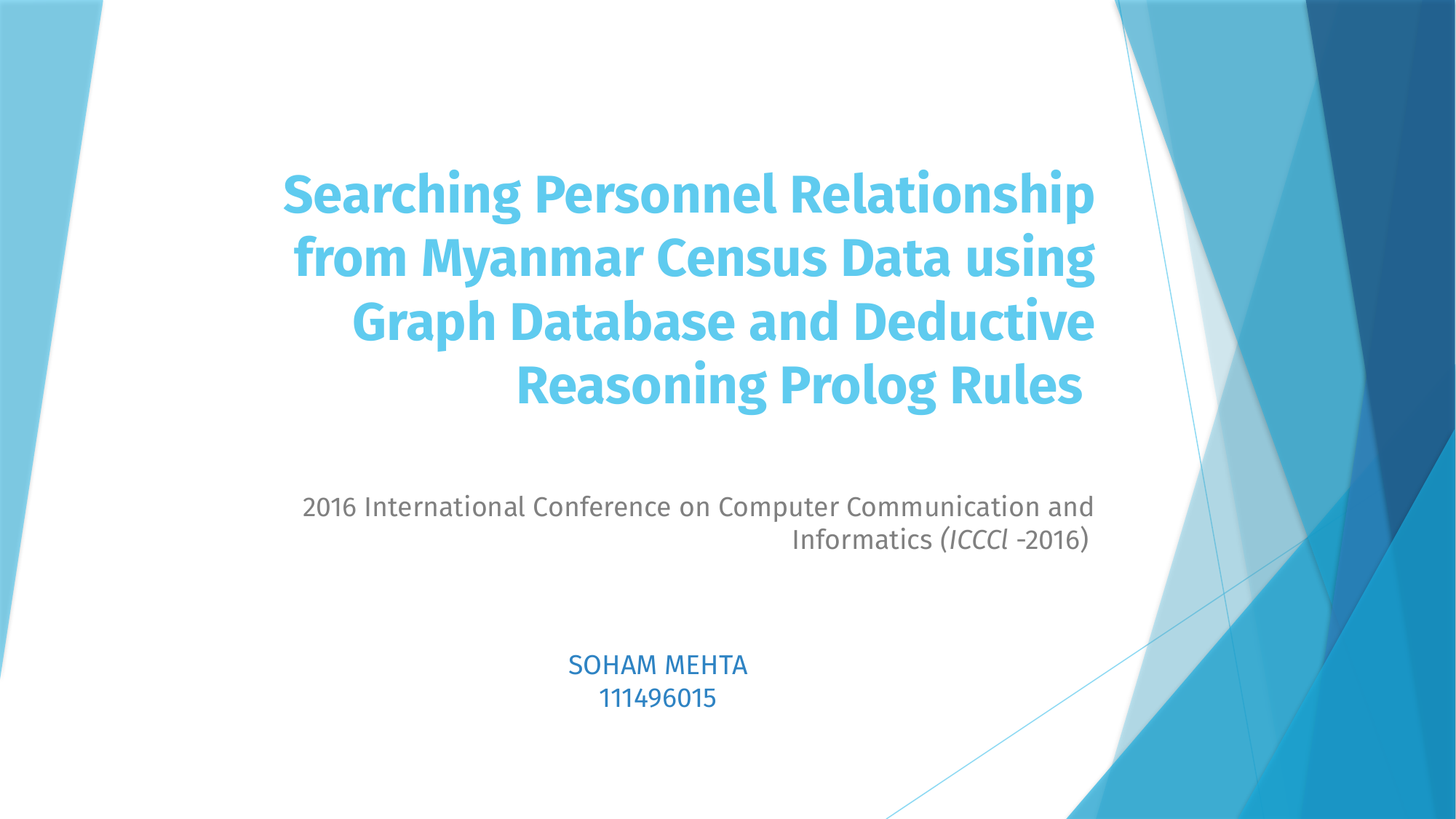

# Searching Personnel Relationship from Myanmar Census Data using Graph Database and Deductive Reasoning Prolog Rules
2016 International Conference on Computer Communication and Informatics (ICCCl -2016)

SOHAM MEHTA
111496015